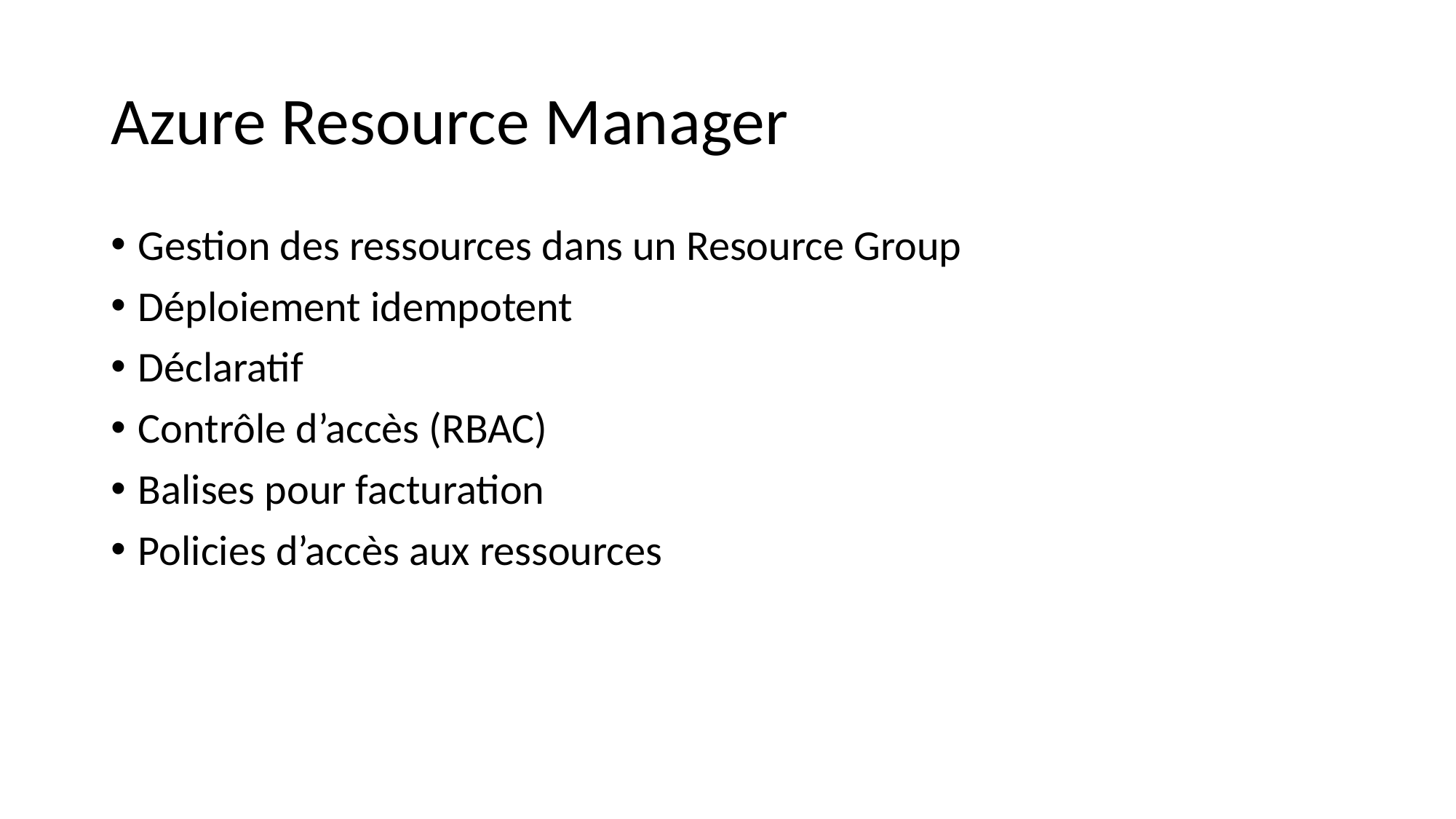

# Azure Resource Manager
Gestion des ressources dans un Resource Group
Déploiement idempotent
Déclaratif
Contrôle d’accès (RBAC)
Balises pour facturation
Policies d’accès aux ressources